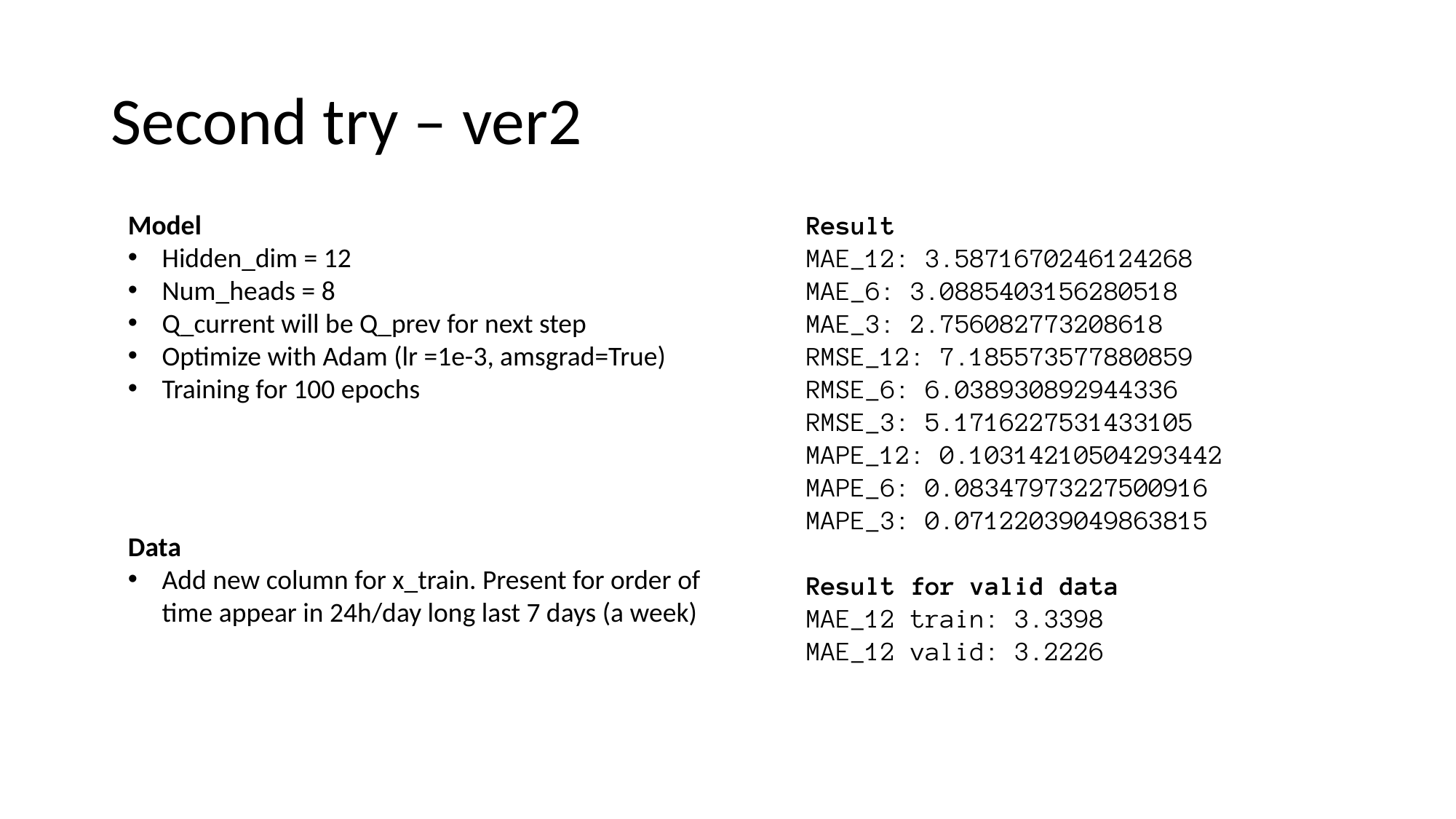

# Second try – ver2
Model
Hidden_dim = 12
Num_heads = 8
Q_current will be Q_prev for next step
Optimize with Adam (lr =1e-3, amsgrad=True)
Training for 100 epochs
Result
MAE_12: 3.5871670246124268 MAE_6: 3.0885403156280518 MAE_3: 2.756082773208618 RMSE_12: 7.185573577880859 RMSE_6: 6.038930892944336 RMSE_3: 5.1716227531433105 MAPE_12: 0.10314210504293442 MAPE_6: 0.08347973227500916 MAPE_3: 0.07122039049863815

Result for valid data
MAE_12 train: 3.3398
MAE_12 valid: 3.2226
Data
Add new column for x_train. Present for order of time appear in 24h/day long last 7 days (a week)